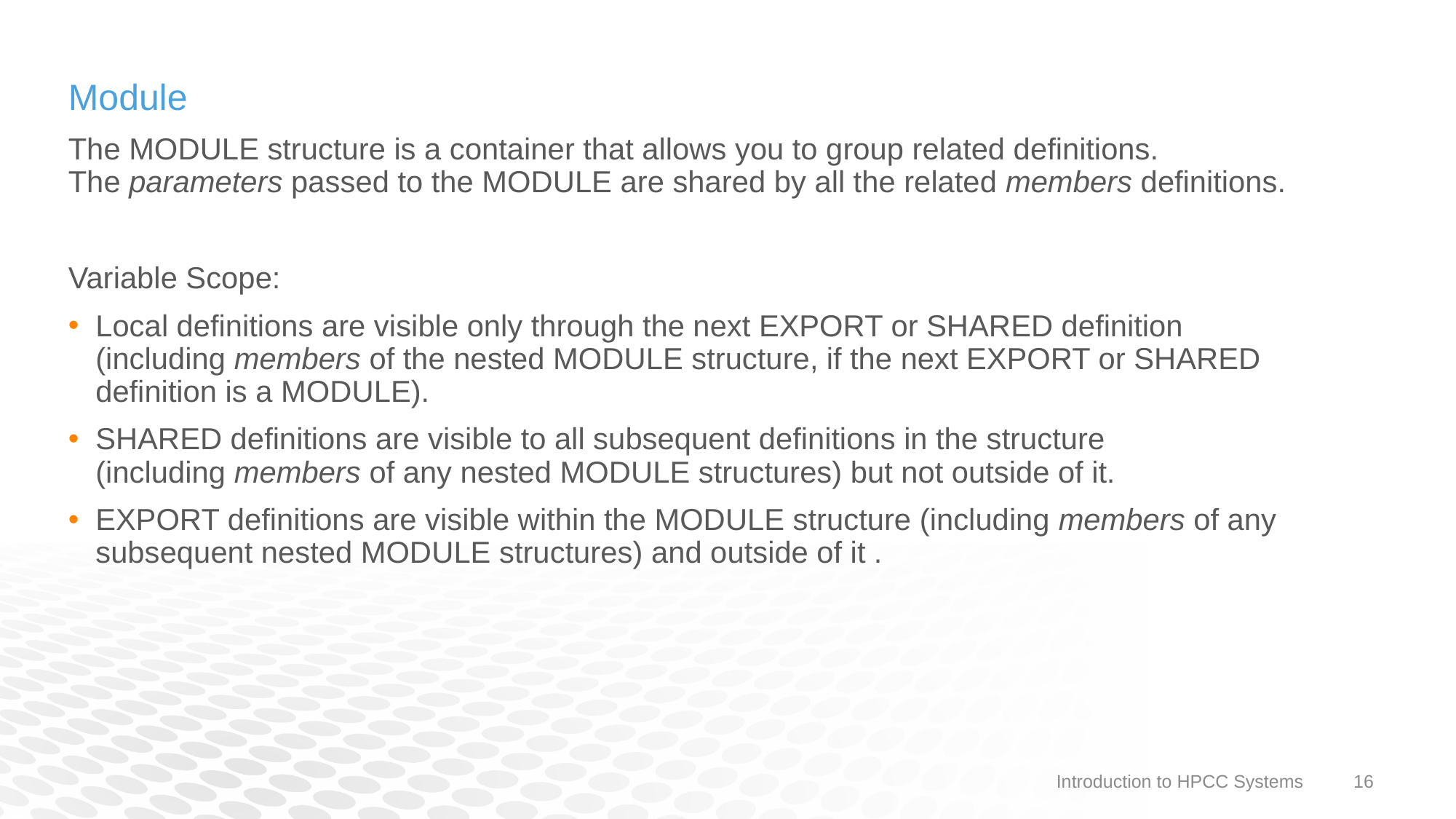

Module
The MODULE structure is a container that allows you to group related definitions. The parameters passed to the MODULE are shared by all the related members definitions.

Variable Scope:
Local definitions are visible only through the next EXPORT or SHARED definition (including members of the nested MODULE structure, if the next EXPORT or SHARED definition is a MODULE).
SHARED definitions are visible to all subsequent definitions in the structure (including members of any nested MODULE structures) but not outside of it.
EXPORT definitions are visible within the MODULE structure (including members of any subsequent nested MODULE structures) and outside of it .

Introduction to HPCC Systems
16